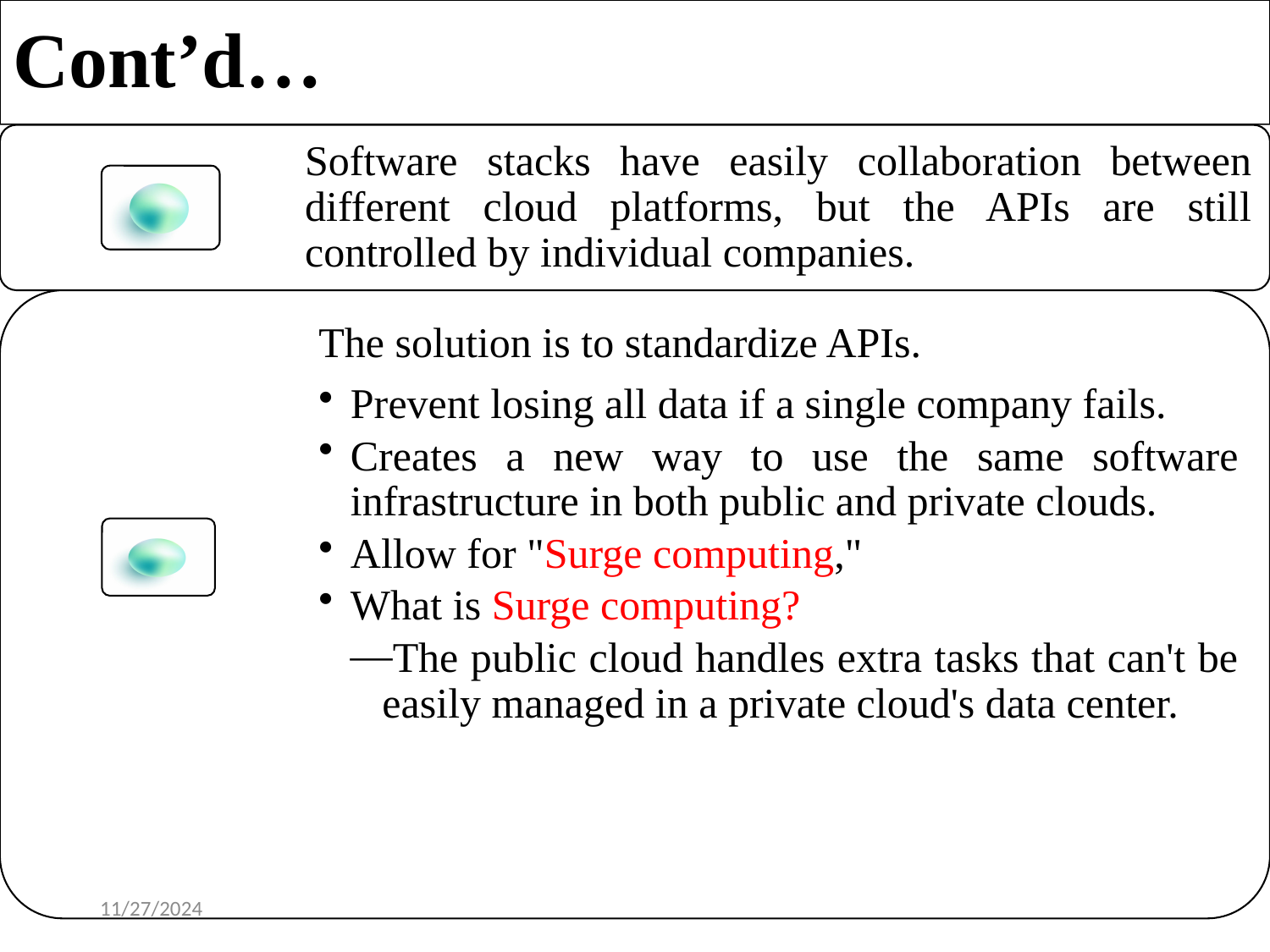

# Cont’d…
Software stacks have easily collaboration between different cloud platforms, but the APIs are still controlled by individual companies.
The solution is to standardize APIs.
Prevent losing all data if a single company fails.
Creates a new way to use the same software infrastructure in both public and private clouds.
Allow for "Surge computing,"
What is Surge computing?
The public cloud handles extra tasks that can't be easily managed in a private cloud's data center.
11/27/2024
27